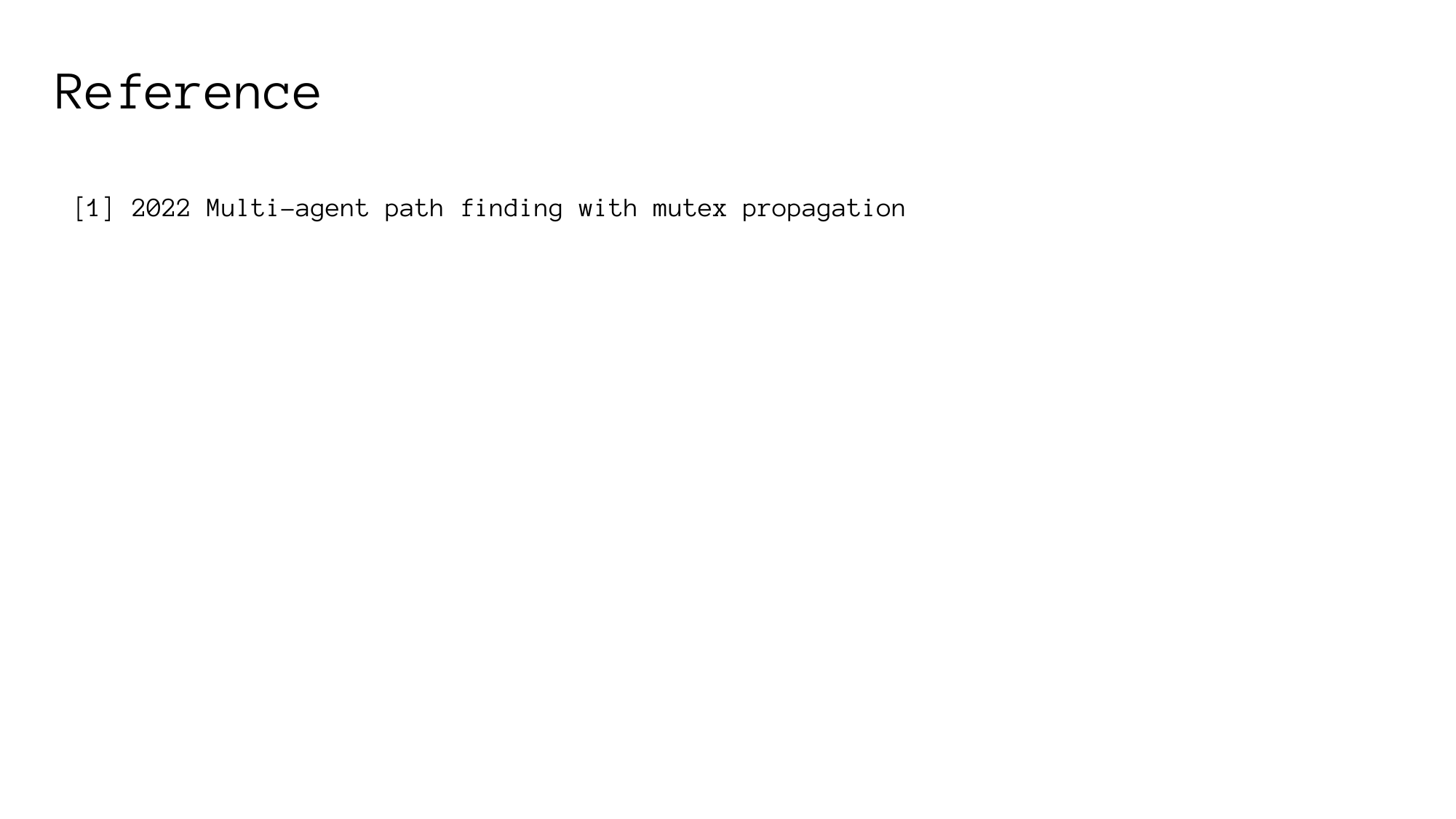

# Reference
[1] 2022 Multi-agent path finding with mutex propagation